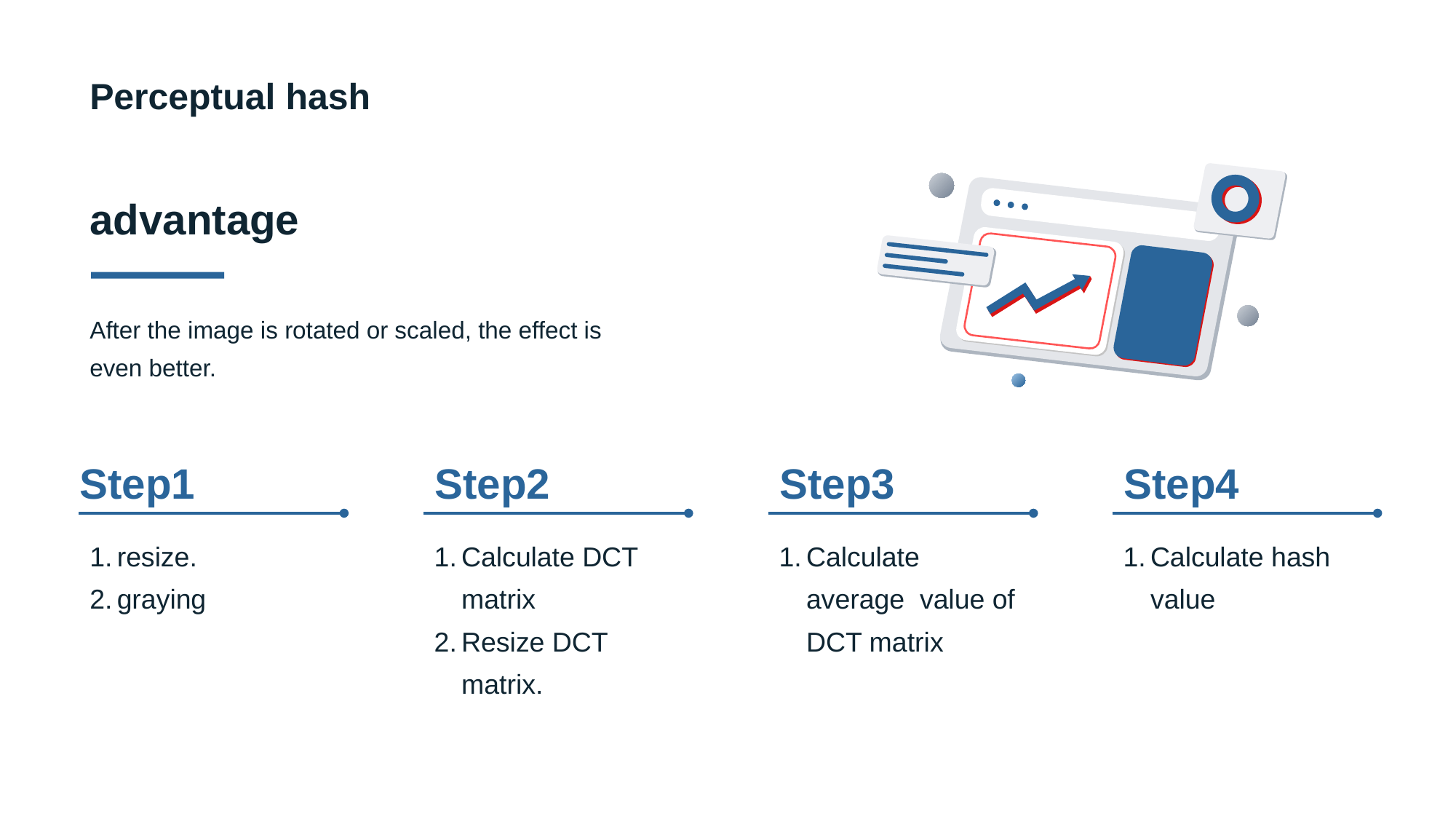

# Perceptual hash

advantage

After the image is rotated or scaled, the effect is even better.
Step1
resize.
graying
Step2
Calculate DCT matrix
Resize DCT matrix.
Step3
Calculate average  value of DCT matrix

Step4
Calculate hash value